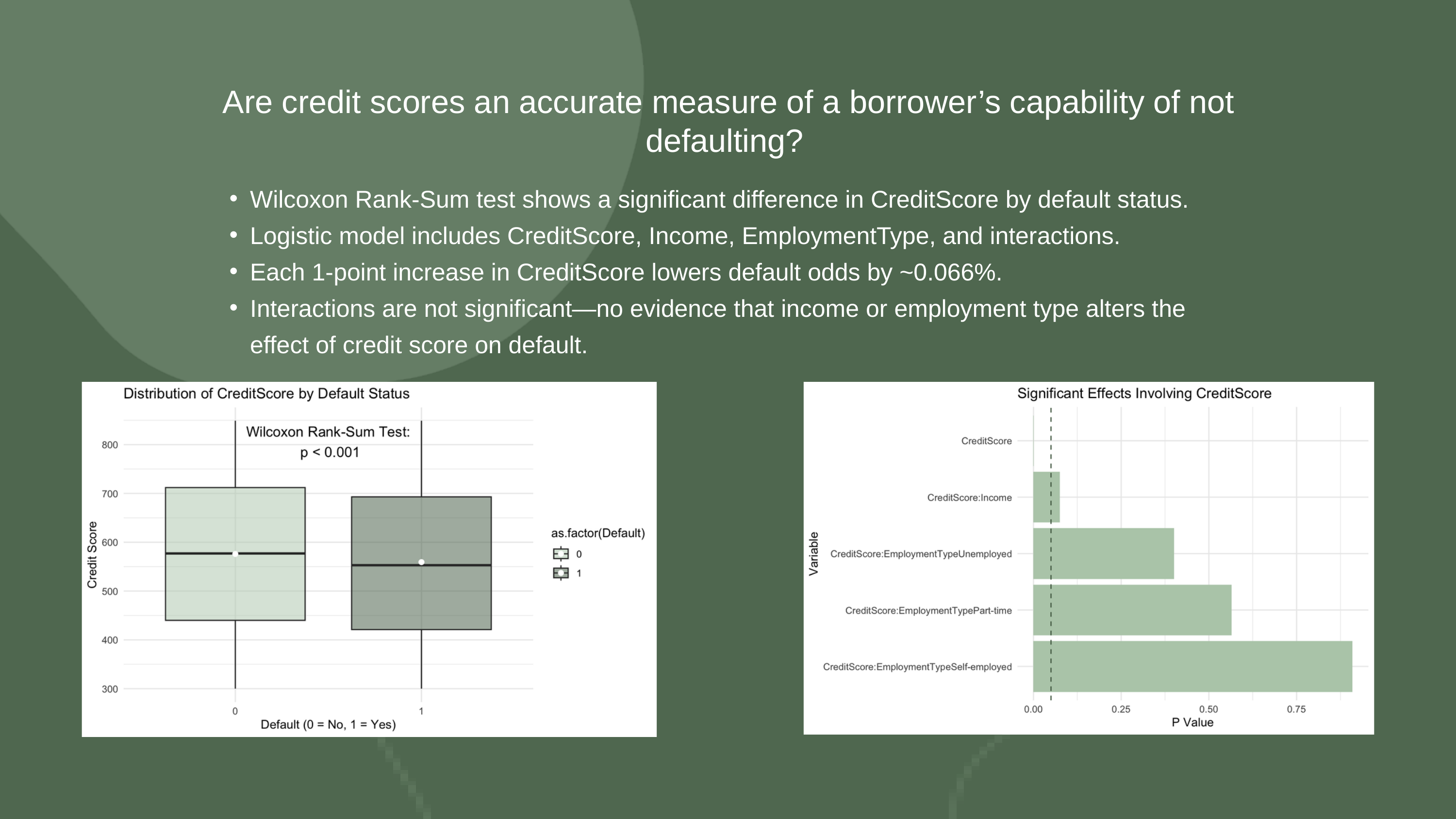

Are credit scores an accurate measure of a borrower’s capability of not defaulting?
Wilcoxon Rank-Sum test shows a significant difference in CreditScore by default status.
Logistic model includes CreditScore, Income, EmploymentType, and interactions.
Each 1-point increase in CreditScore lowers default odds by ~0.066%.
Interactions are not significant—no evidence that income or employment type alters the effect of credit score on default.